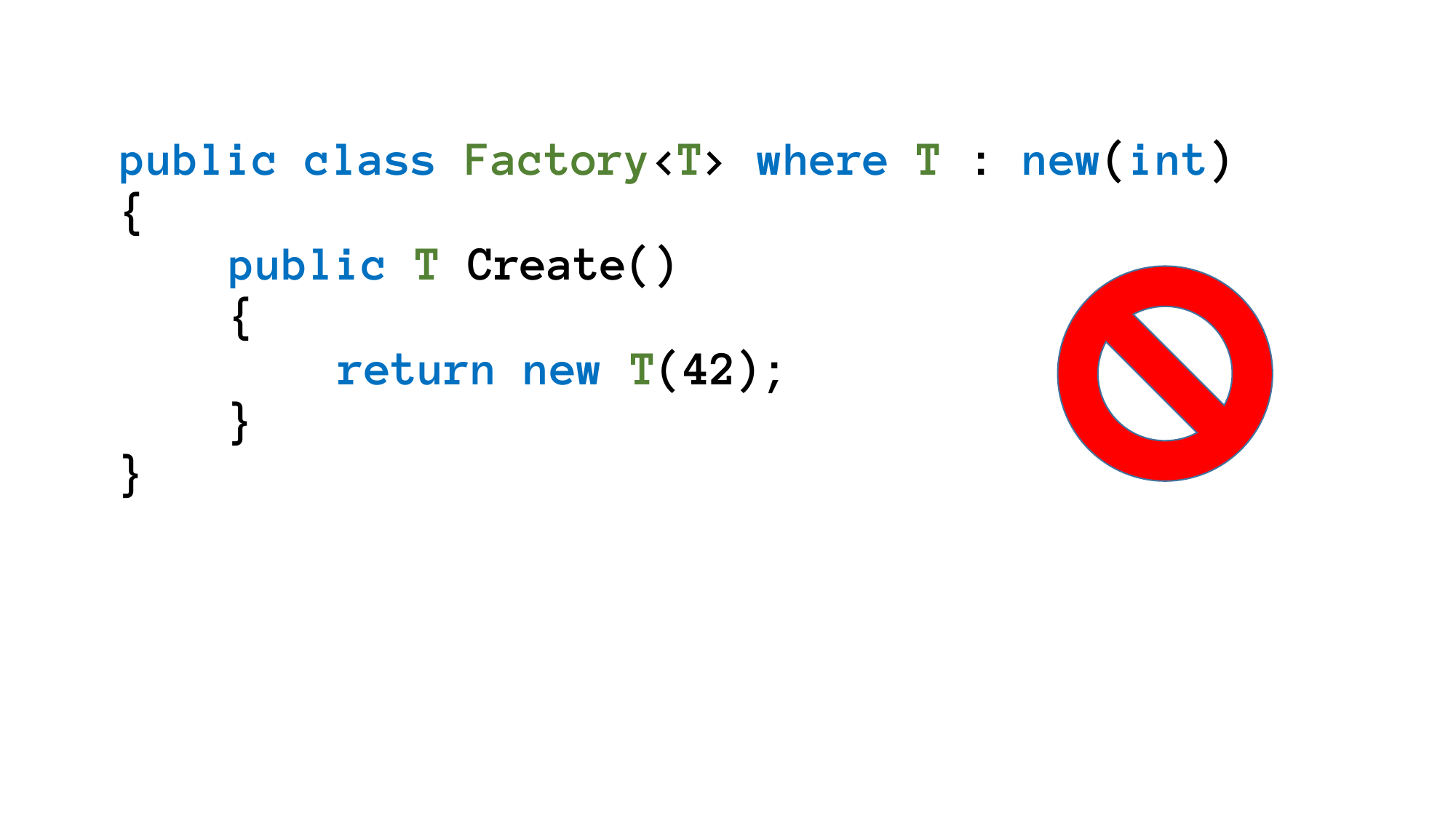

public class Factory<T> where T : new(int)
{
	public T Create()
	{
		return new T(42);
	}
}